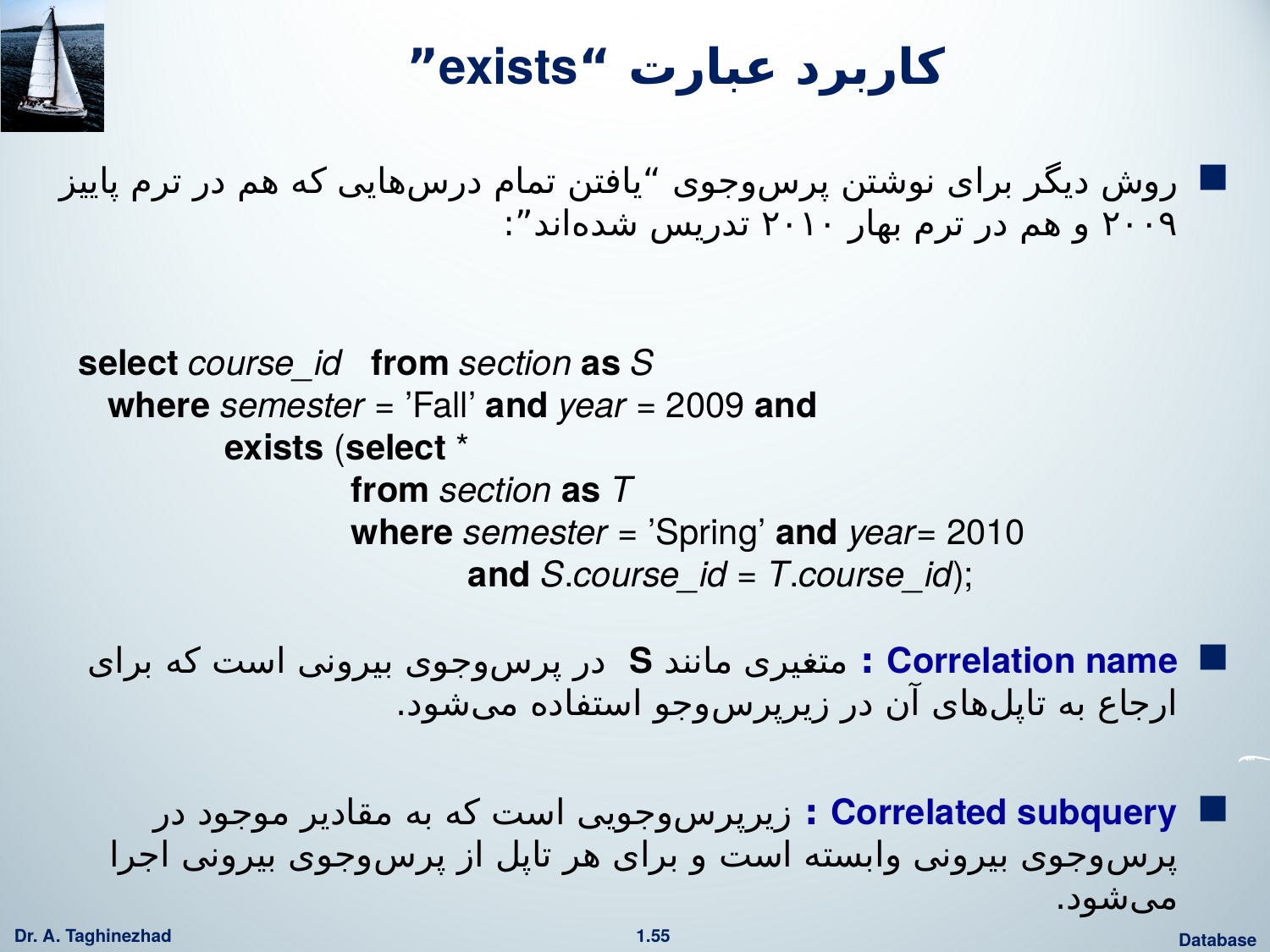

# کاربرد عبارت “exists”
روش دیگر برای نوشتن پرس‌وجوی “یافتن تمام درس‌هایی که هم در ترم پاییز ۲۰۰۹ و هم در ترم بهار ۲۰۱۰ تدریس شده‌اند”:

Correlation name : متغیری مانند S  در پرس‌وجوی بیرونی است که برای ارجاع به تاپل‌های آن در زیرپرس‌وجو استفاده می‌شود.

Correlated subquery : زیرپرس‌وجویی است که به مقادیر موجود در پرس‌وجوی بیرونی وابسته است و برای هر تاپل از پرس‌وجوی بیرونی اجرا می‌شود.

select course_id   from section as S
   where semester = ’Fall’ and year = 2009 and
               exists (select *
                            from section as T
                            where semester = ’Spring’ and year= 2010
                                        and S.course_id = T.course_id);